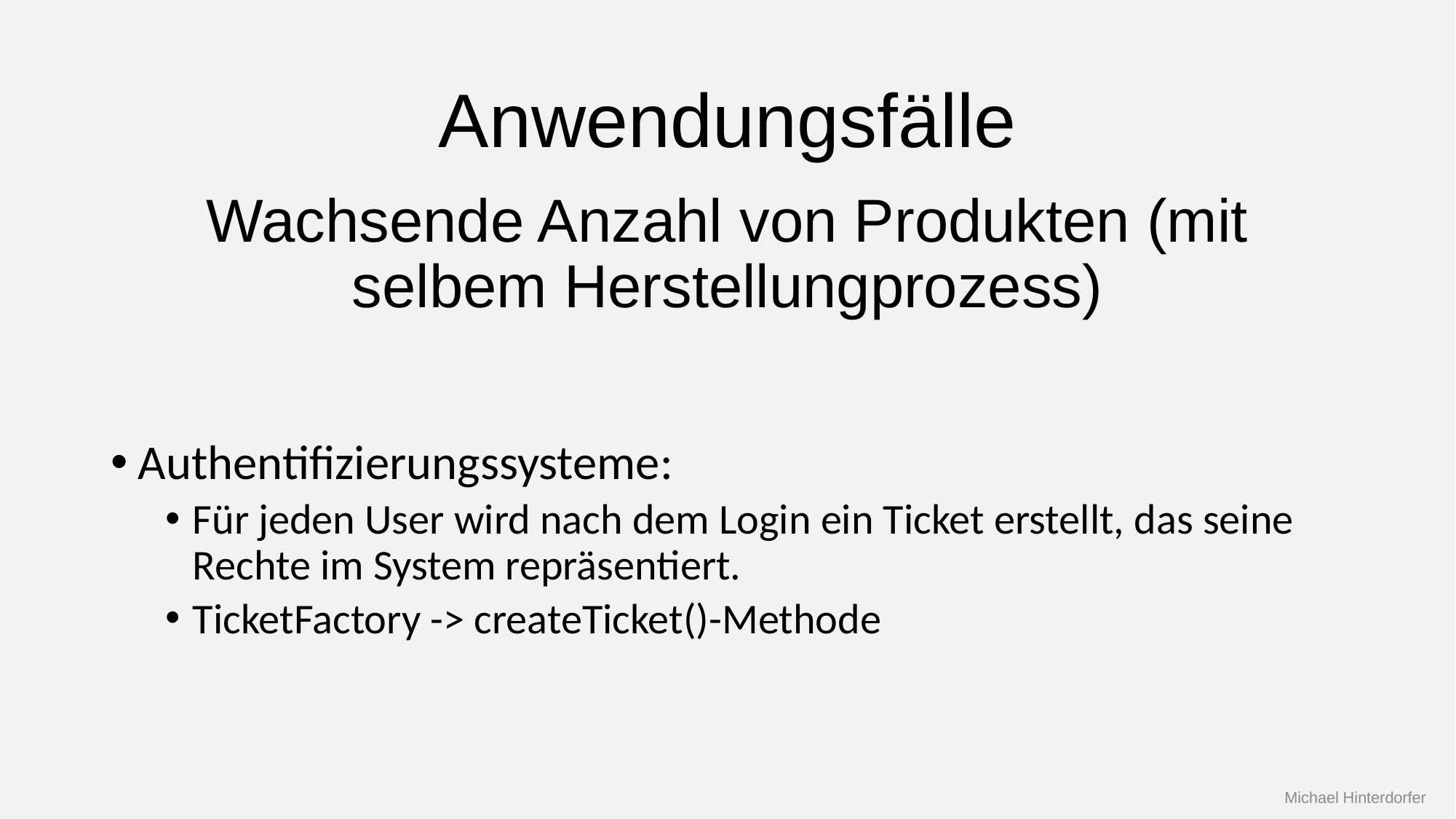

# Anwendungsfälle
Wachsende Anzahl von Produkten (mit selbem Herstellungprozess)
Authentifizierungssysteme:
Für jeden User wird nach dem Login ein Ticket erstellt, das seine Rechte im System repräsentiert.
TicketFactory -> createTicket()-Methode
Michael Hinterdorfer